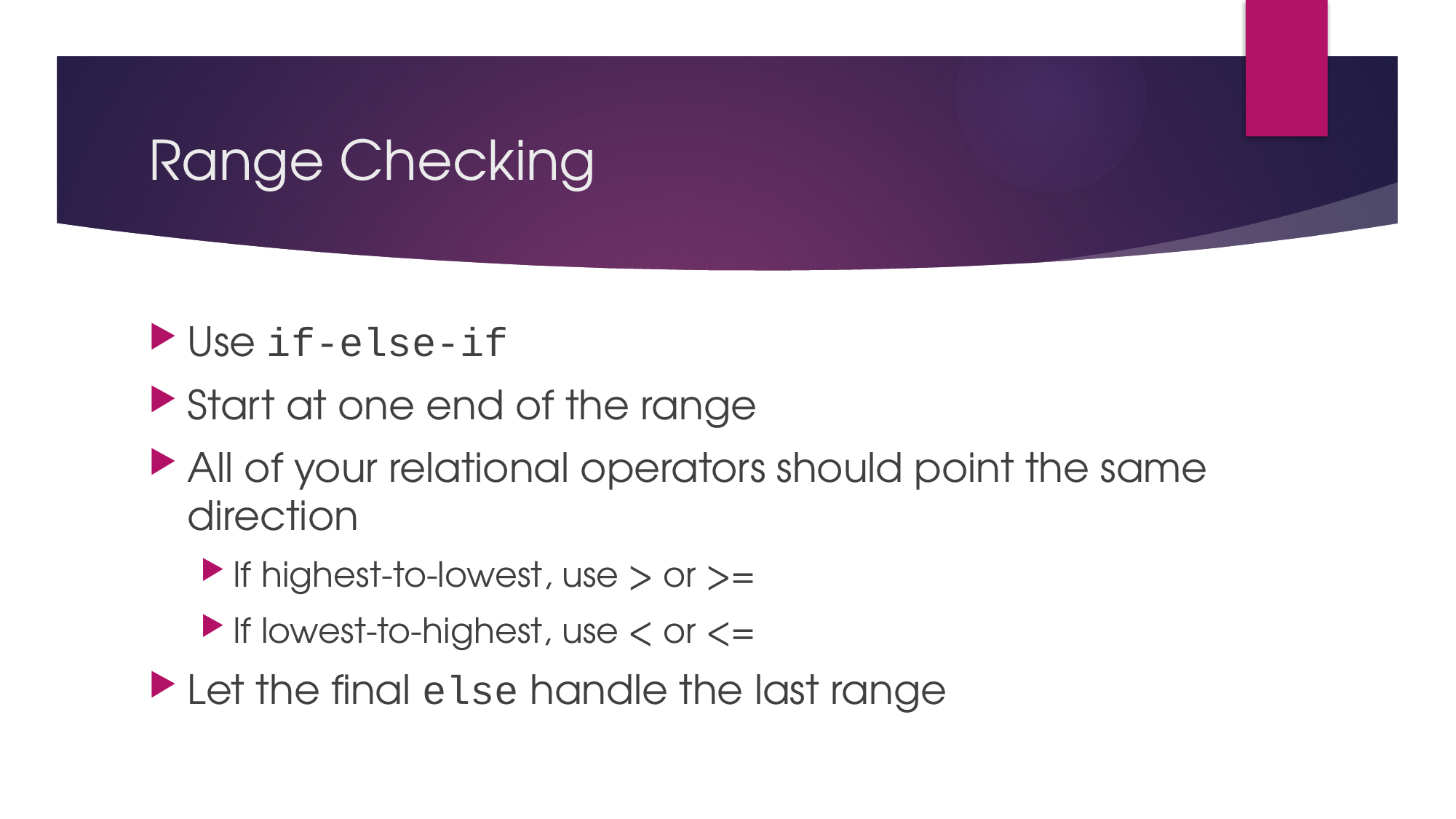

# Range Checking
Use if-else-if
Start at one end of the range
All of your relational operators should point the same direction
If highest-to-lowest, use > or >=
If lowest-to-highest, use < or <=
Let the final else handle the last range